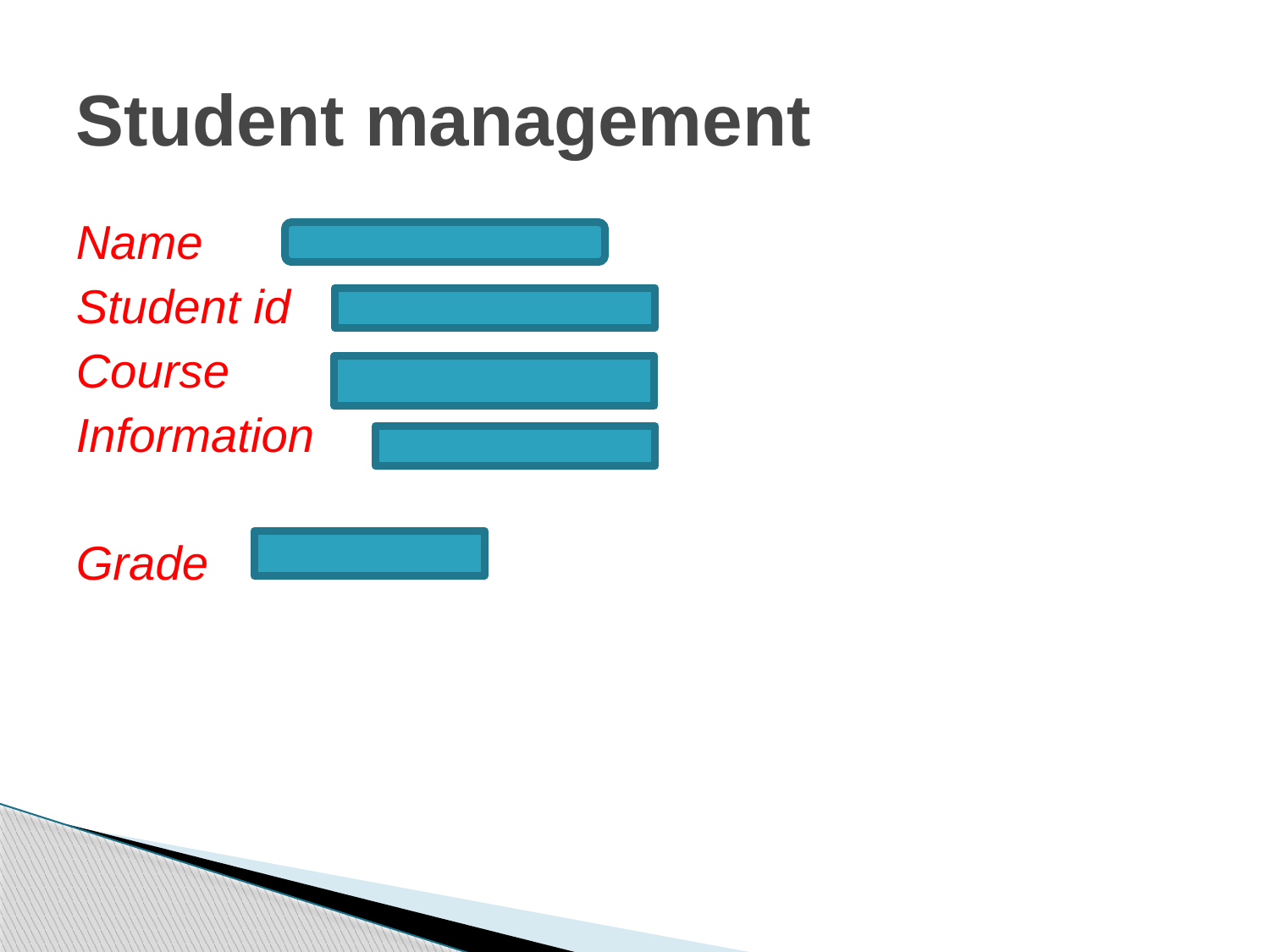

# Student management
Name
Student id
Course
Information

Grade